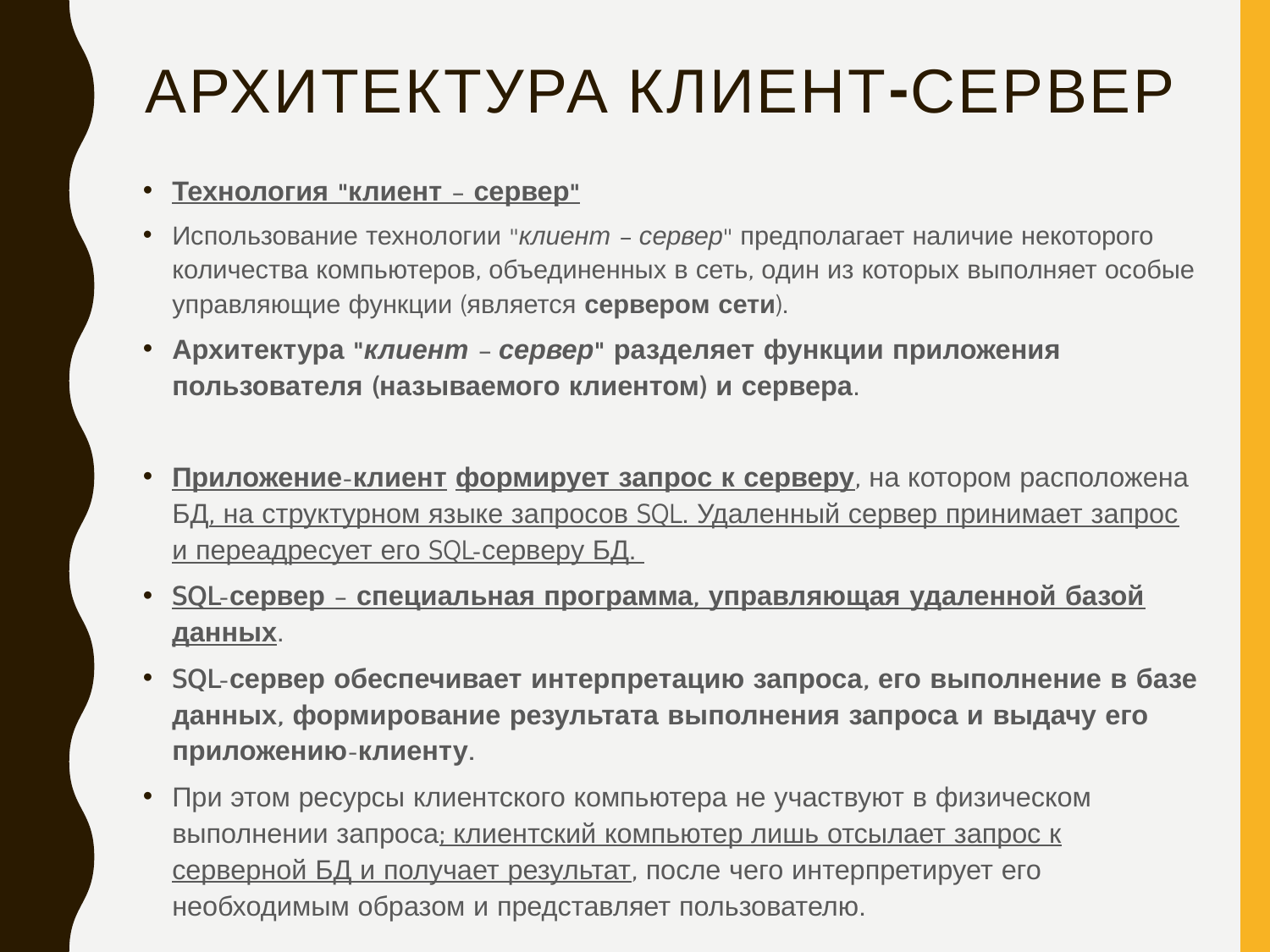

# Архитектура клиент-сервер
Технология "клиент – сервер"
Использование технологии "клиент – сервер" предполагает наличие некоторого количества компьютеров, объединенных в сеть, один из которых выполняет особые управляющие функции (является сервером сети).
Архитектура "клиент – сервер" разделяет функции приложения пользователя (называемого клиентом) и сервера.

Приложение-клиент формирует запрос к серверу, на котором расположена БД, на структурном языке запросов SQL. Удаленный сервер принимает запрос и переадресует его SQL-серверу БД.
SQL-сервер – специальная программа, управляющая удаленной базой данных.
SQL-сервер обеспечивает интерпретацию запроса, его выполнение в базе данных, формирование результата выполнения запроса и выдачу его приложению-клиенту.
При этом ресурсы клиентского компьютера не участвуют в физическом выполнении запроса; клиентский компьютер лишь отсылает запрос к серверной БД и получает результат, после чего интерпретирует его необходимым образом и представляет пользователю.